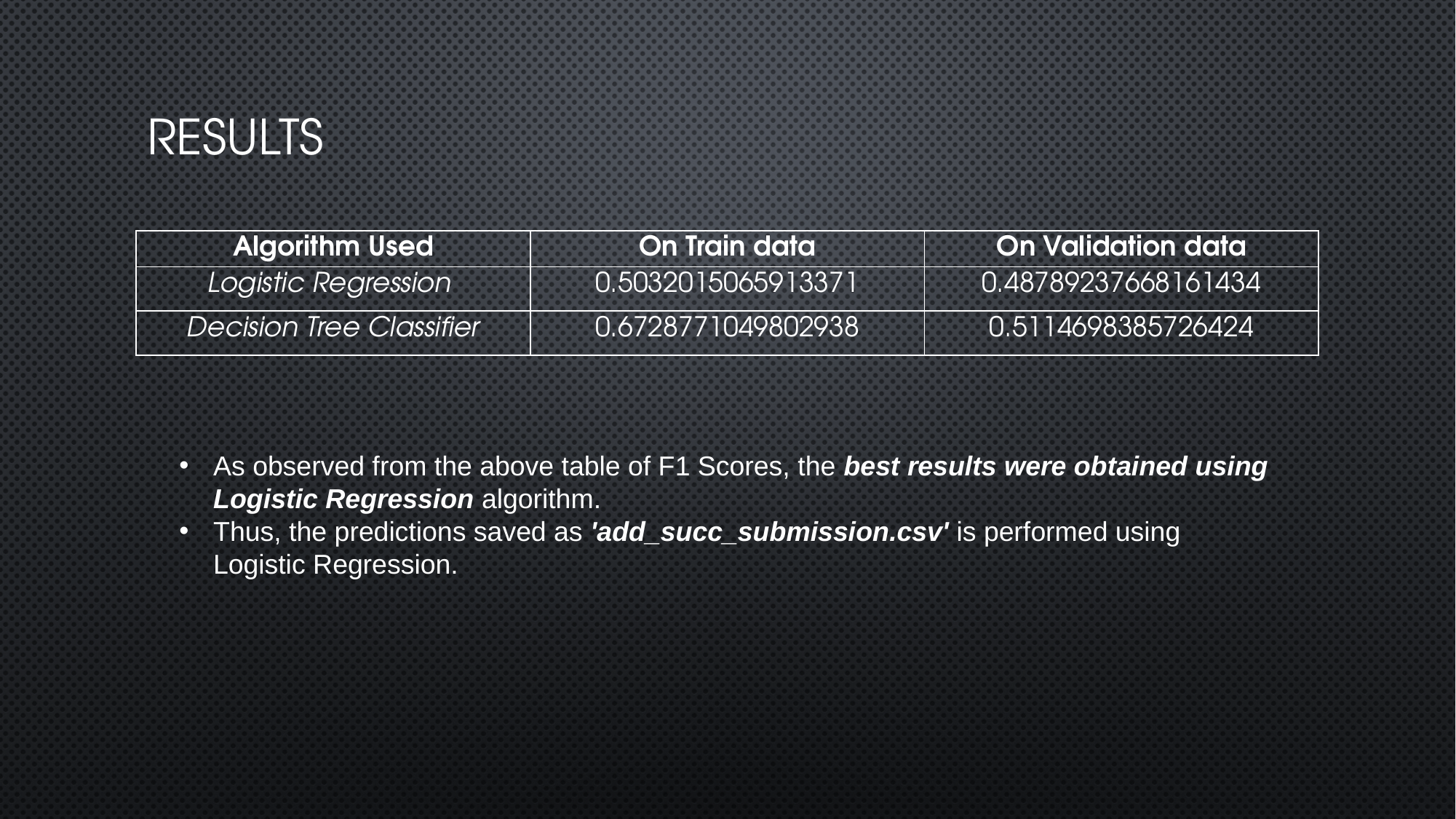

# results
| Algorithm Used | On Train data | On Validation data |
| --- | --- | --- |
| Logistic Regression | 0.5032015065913371 | 0.48789237668161434 |
| Decision Tree Classifier | 0.6728771049802938 | 0.5114698385726424 |
As observed from the above table of F1 Scores, the best results were obtained using Logistic Regression algorithm.
Thus, the predictions saved as 'add_succ_submission.csv' is performed using Logistic Regression.